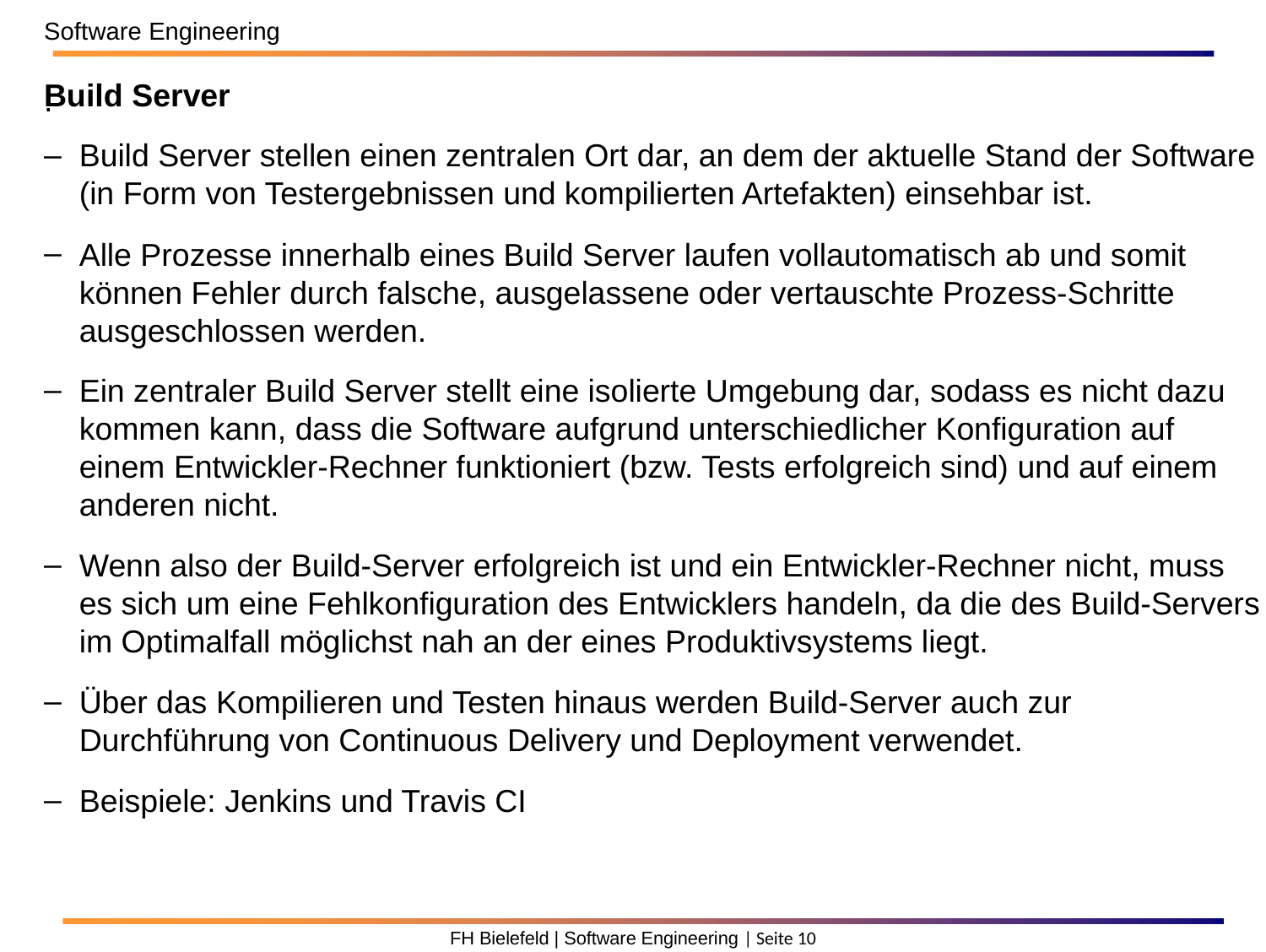

Software Engineering

.
Build Server
Build Server stellen einen zentralen Ort dar, an dem der aktuelle Stand der Software (in Form von Testergebnissen und kompilierten Artefakten) einsehbar ist.
Alle Prozesse innerhalb eines Build Server laufen vollautomatisch ab und somit können Fehler durch falsche, ausgelassene oder vertauschte Prozess-Schritte ausgeschlossen werden.
Ein zentraler Build Server stellt eine isolierte Umgebung dar, sodass es nicht dazu kommen kann, dass die Software aufgrund unterschiedlicher Konfiguration auf einem Entwickler-Rechner funktioniert (bzw. Tests erfolgreich sind) und auf einem anderen nicht.
Wenn also der Build-Server erfolgreich ist und ein Entwickler-Rechner nicht, muss es sich um eine Fehlkonfiguration des Entwicklers handeln, da die des Build-Servers im Optimalfall möglichst nah an der eines Produktivsystems liegt.
Über das Kompilieren und Testen hinaus werden Build-Server auch zur Durchführung von Continuous Delivery und Deployment verwendet.
Beispiele: Jenkins und Travis CI